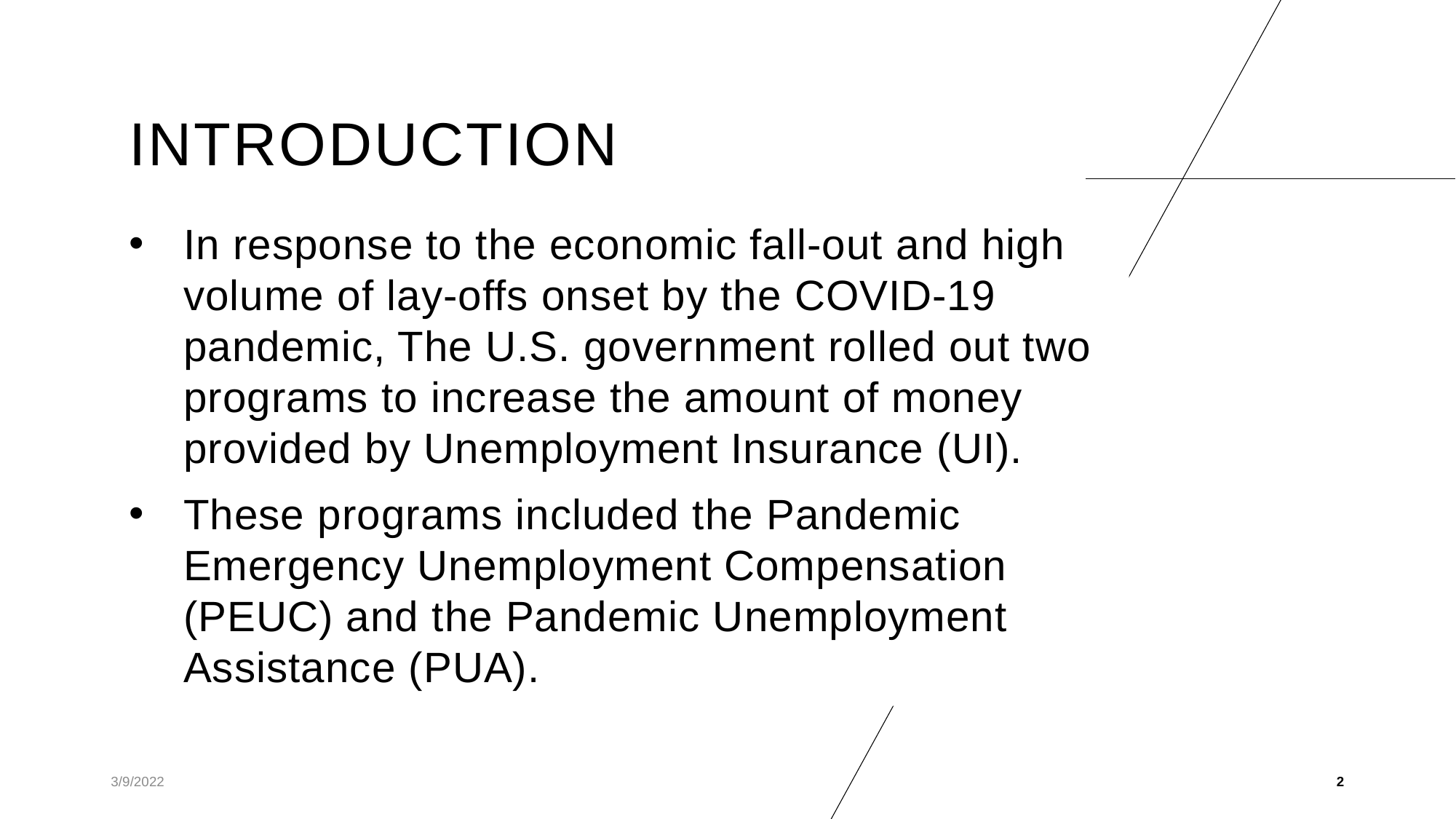

# INTRODUCTION
In response to the economic fall-out and high volume of lay-offs onset by the COVID-19 pandemic, The U.S. government rolled out two programs to increase the amount of money provided by Unemployment Insurance (UI).
These programs included the Pandemic Emergency Unemployment Compensation (PEUC) and the Pandemic Unemployment Assistance (PUA).

3/9/2022
2